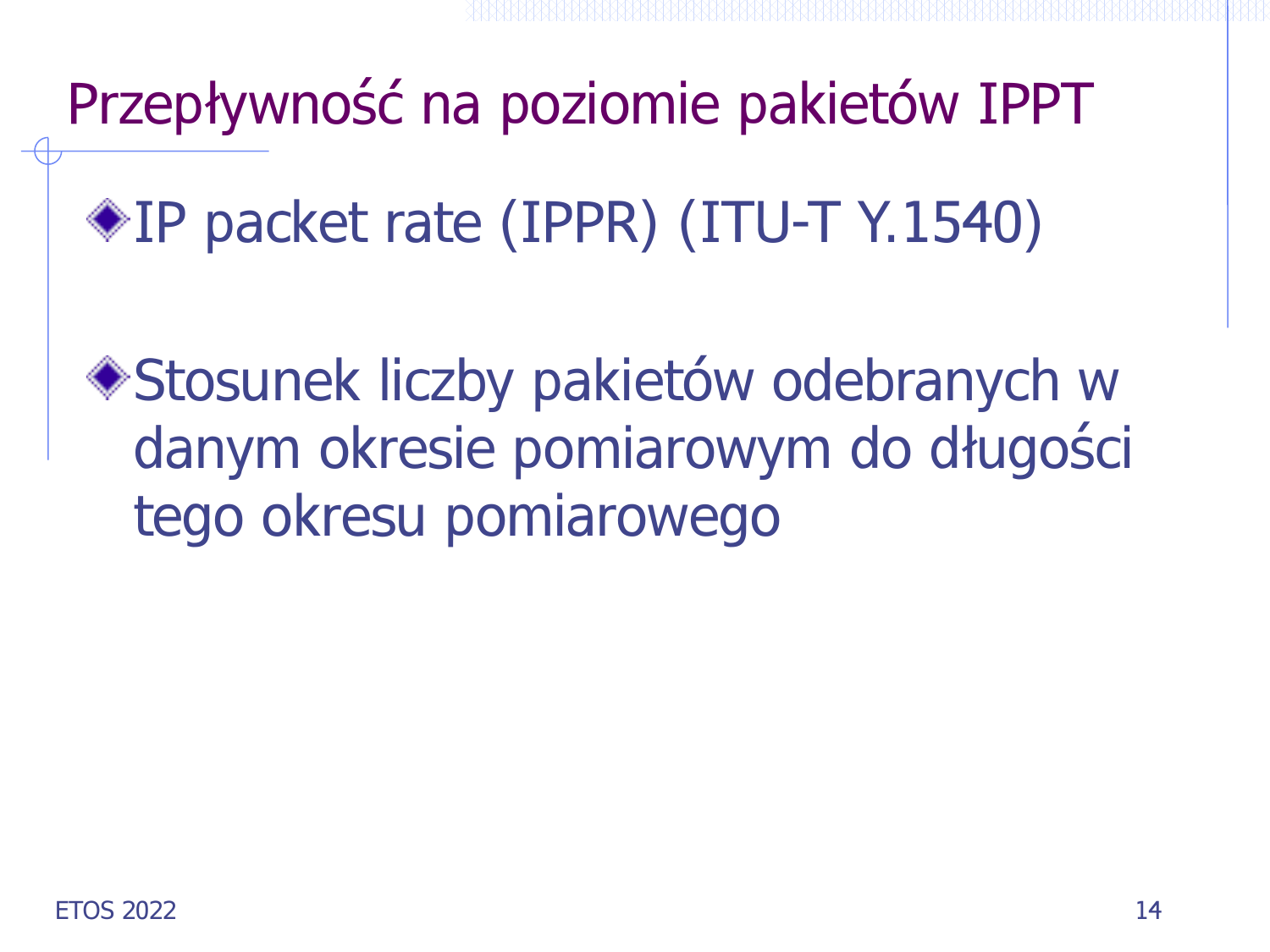

# Przepływność na poziomie pakietów IPPT
IP packet rate (IPPR) (ITU-T Y.1540)

Stosunek liczby pakietów odebranych w danym okresie pomiarowym do długości tego okresu pomiarowego
ETOS 2022
14